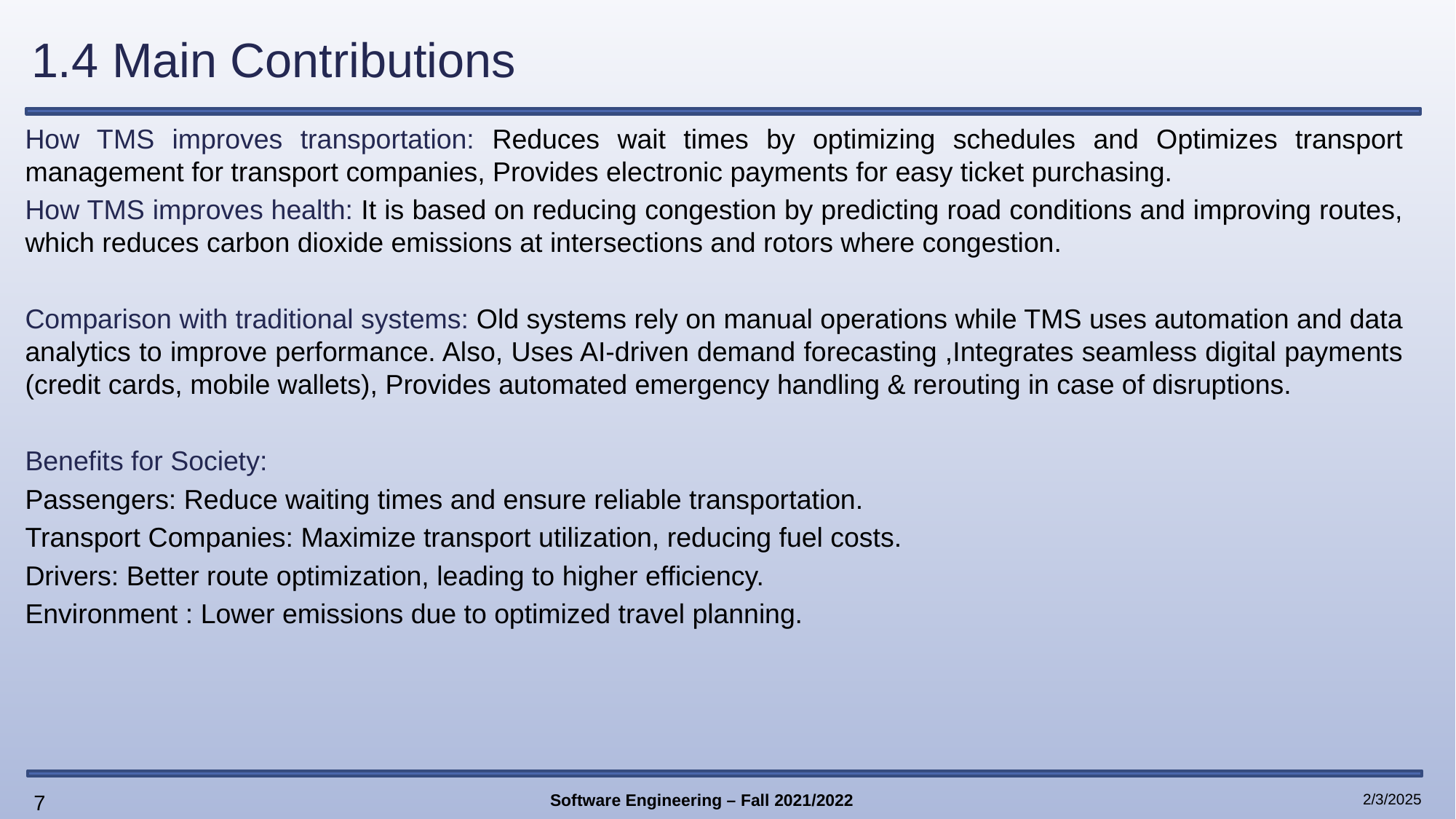

# 1.4 Main Contributions
How TMS improves transportation: Reduces wait times by optimizing schedules and Optimizes transport management for transport companies, Provides electronic payments for easy ticket purchasing.
How TMS improves health: It is based on reducing congestion by predicting road conditions and improving routes, which reduces carbon dioxide emissions at intersections and rotors where congestion.

Comparison with traditional systems: Old systems rely on manual operations while TMS uses automation and data analytics to improve performance. Also, Uses AI-driven demand forecasting ,Integrates seamless digital payments (credit cards, mobile wallets), Provides automated emergency handling & rerouting in case of disruptions.

Benefits for Society:
Passengers: Reduce waiting times and ensure reliable transportation.
Transport Companies: Maximize transport utilization, reducing fuel costs.
Drivers: Better route optimization, leading to higher efficiency.
Environment : Lower emissions due to optimized travel planning.

7
Software Engineering – Fall 2021/2022
2/3/2025